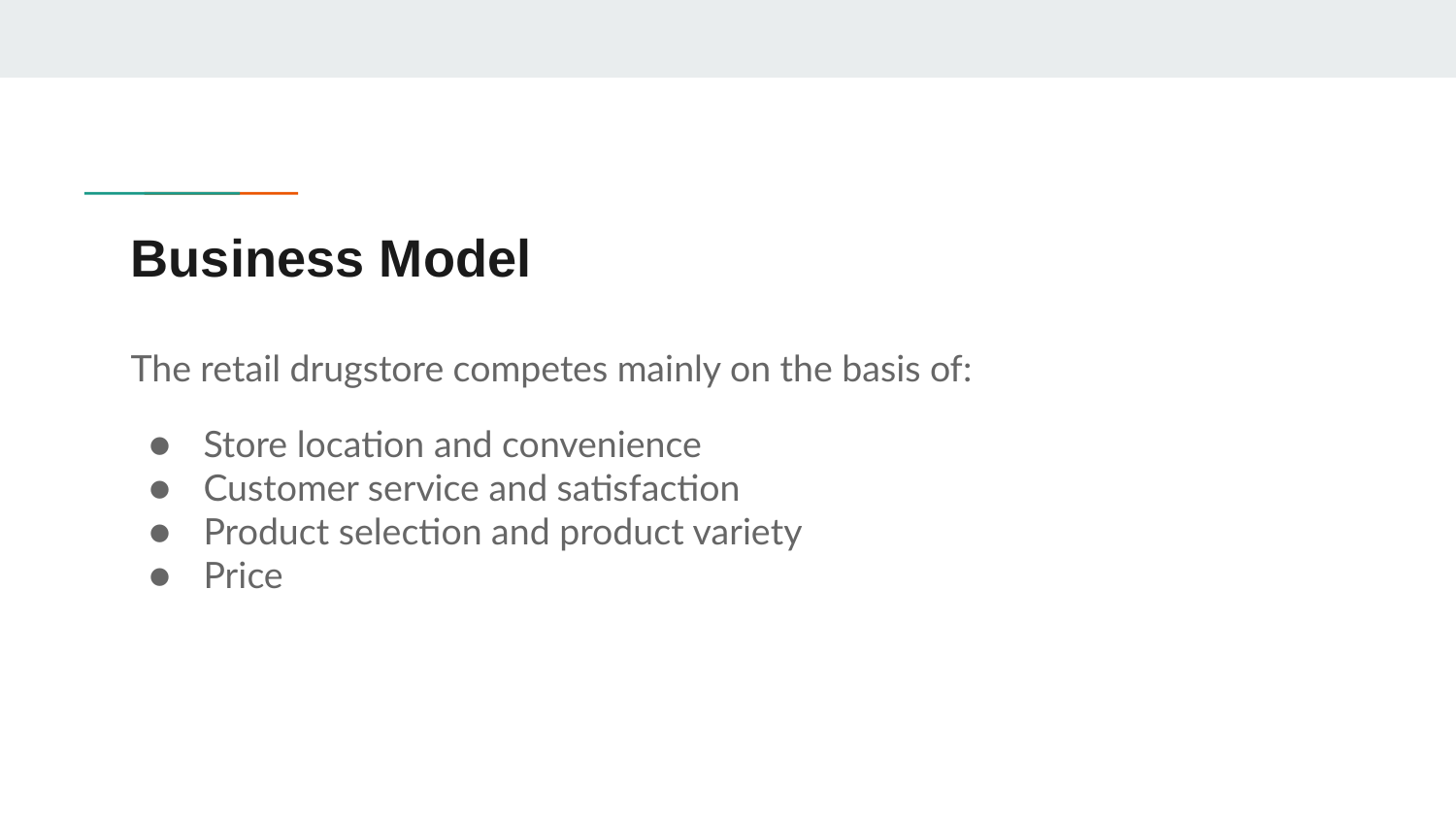

# Business Model
The retail drugstore competes mainly on the basis of:
Store location and convenience
Customer service and satisfaction
Product selection and product variety
Price